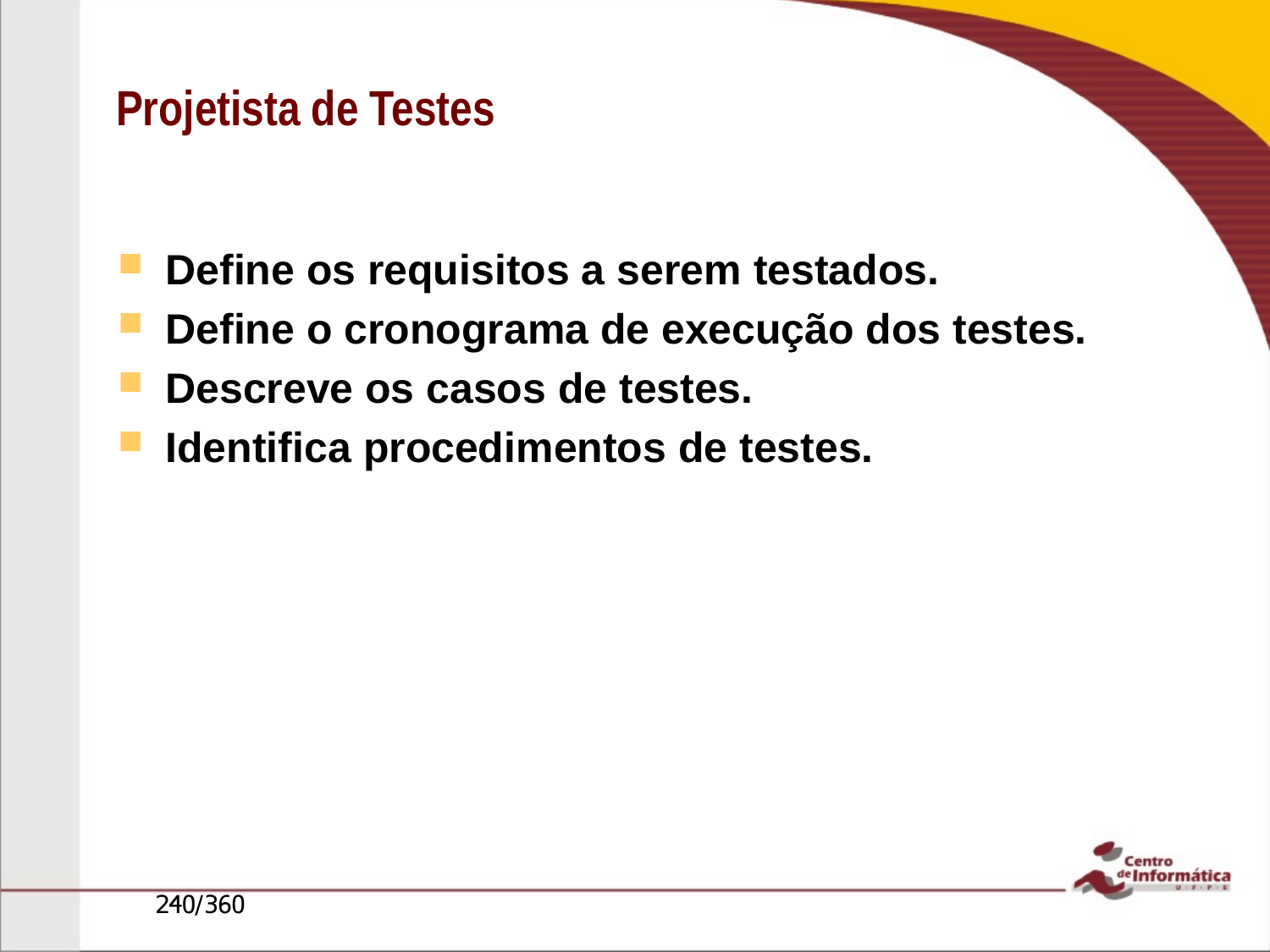

Projetista de Testes
Define os requisitos a serem testados.
Define o cronograma de execução dos testes.
Descreve os casos de testes.
Identifica procedimentos de testes.
240/360